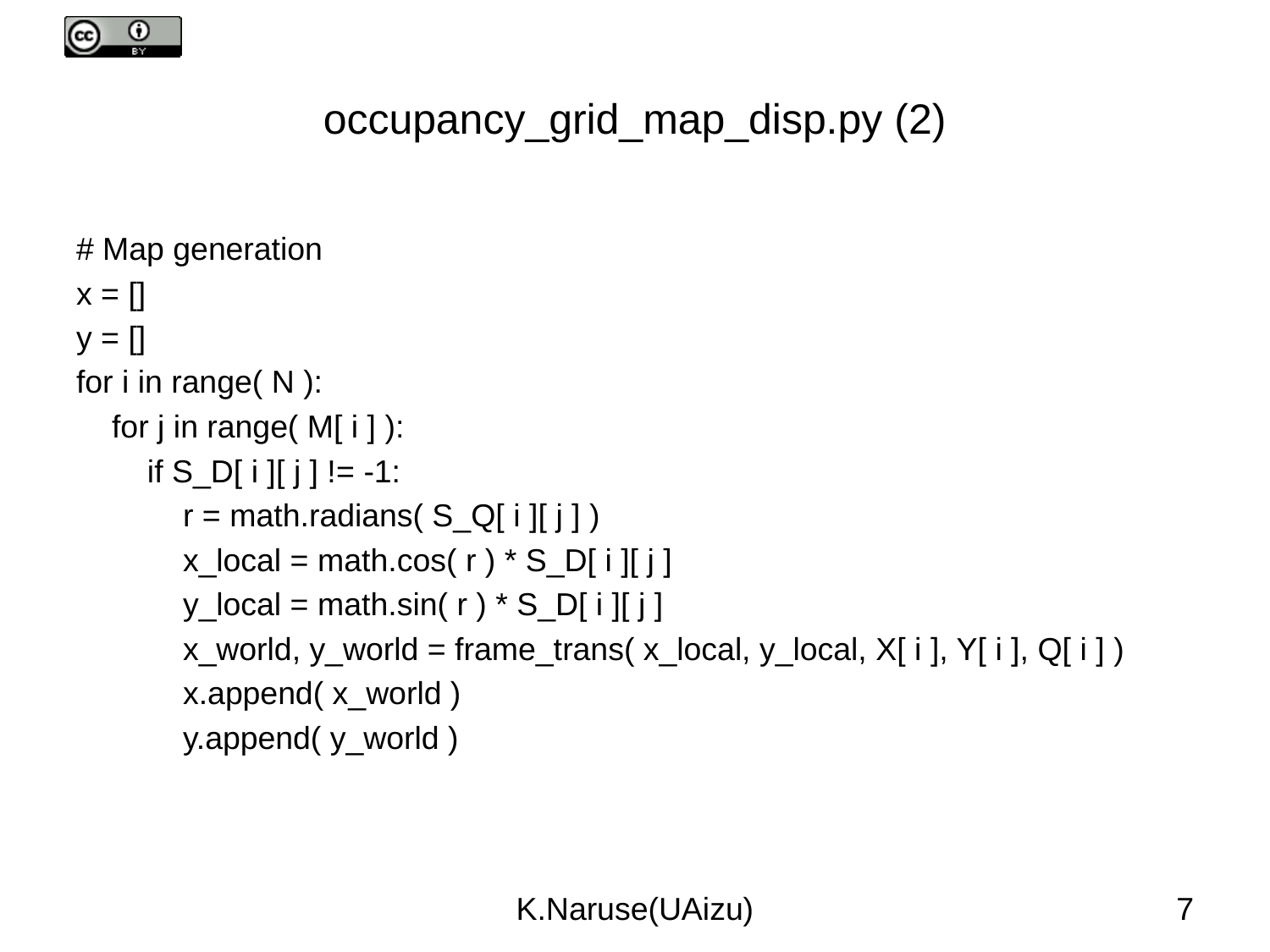

# occupancy_grid_map_disp.py (2)
# Map generation
x = []
y = []
for i in range( N ):
    for j in range( M[ i ] ):
        if S_D[ i ][ j ] != -1:
            r = math.radians( S_Q[ i ][ j ] )
            x_local = math.cos( r ) * S_D[ i ][ j ]
            y_local = math.sin( r ) * S_D[ i ][ j ]
            x_world, y_world = frame_trans( x_local, y_local, X[ i ], Y[ i ], Q[ i ] )
            x.append( x_world )
            y.append( y_world )

K.Naruse(UAizu)
7